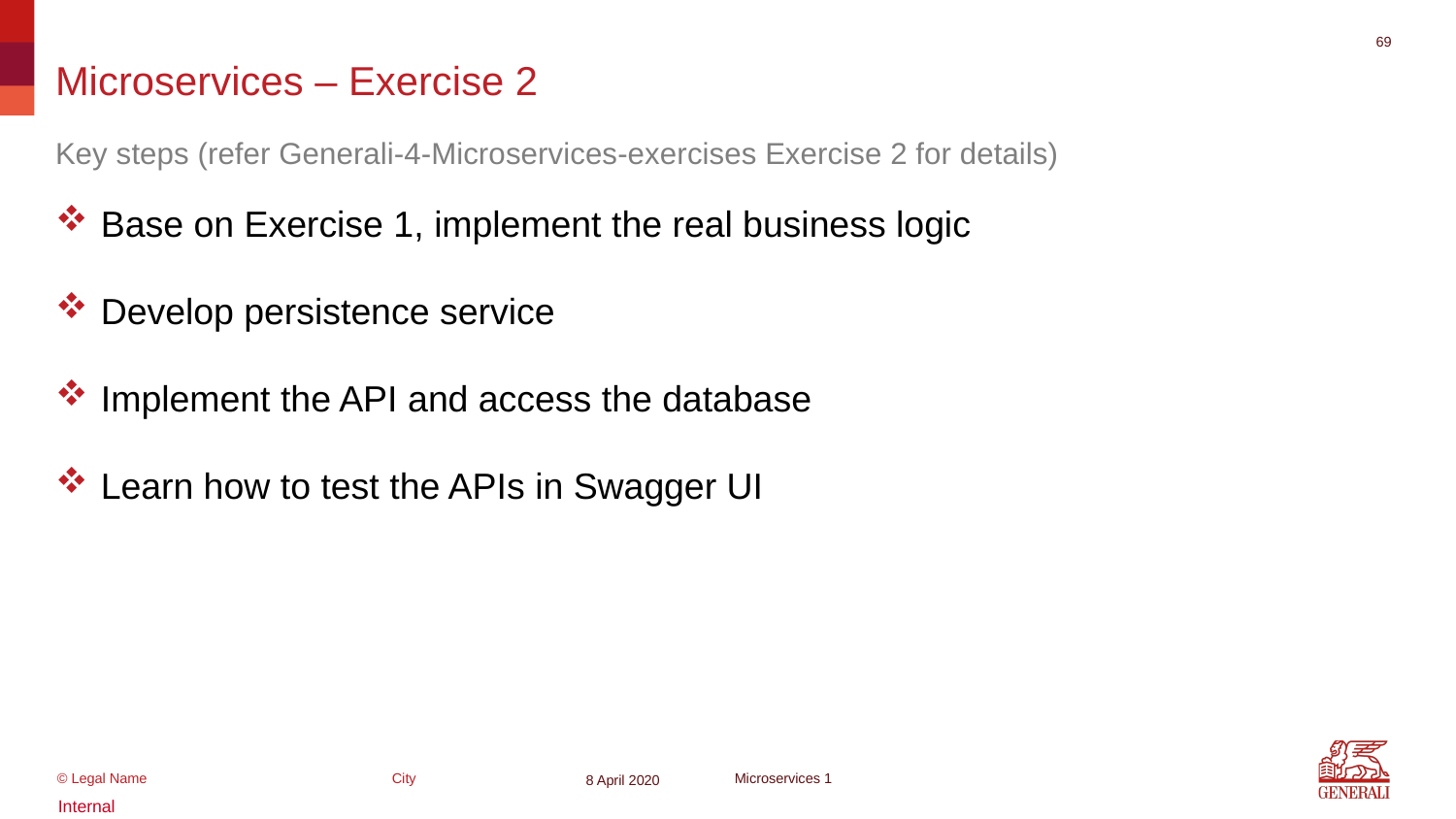

69
# Microservices – Exercise 2
Key steps (refer Generali-4-Microservices-exercises Exercise 2 for details)

Base on Exercise 1, implement the real business logic

Develop persistence service

Implement the API and access the database

Learn how to test the APIs in Swagger UI
8 April 2020
Microservices 1